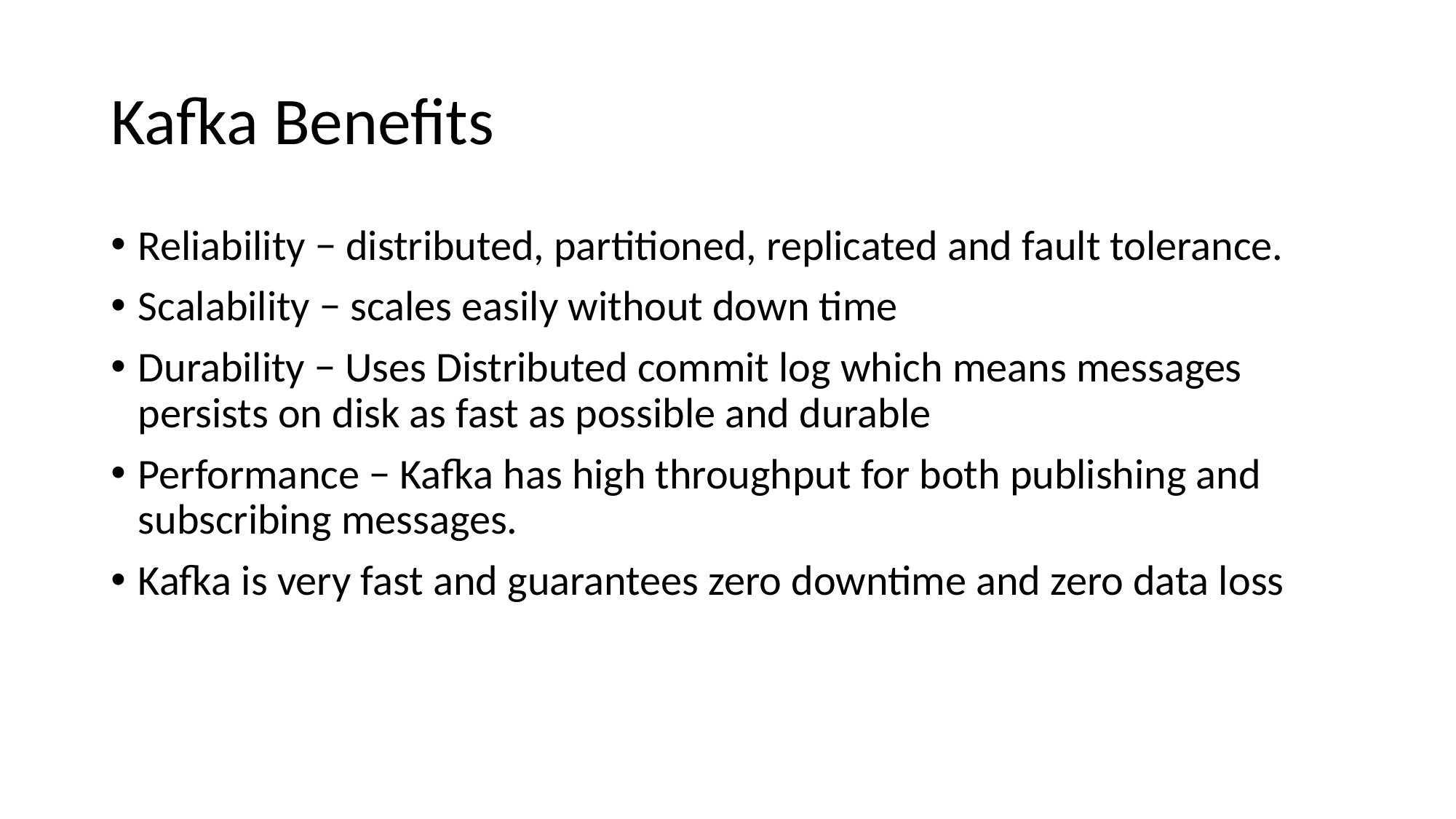

# Kafka Benefits
Reliability − distributed, partitioned, replicated and fault tolerance.
Scalability − scales easily without down time
Durability − Uses Distributed commit log which means messages persists on disk as fast as possible and durable
Performance − Kafka has high throughput for both publishing and subscribing messages.
Kafka is very fast and guarantees zero downtime and zero data loss